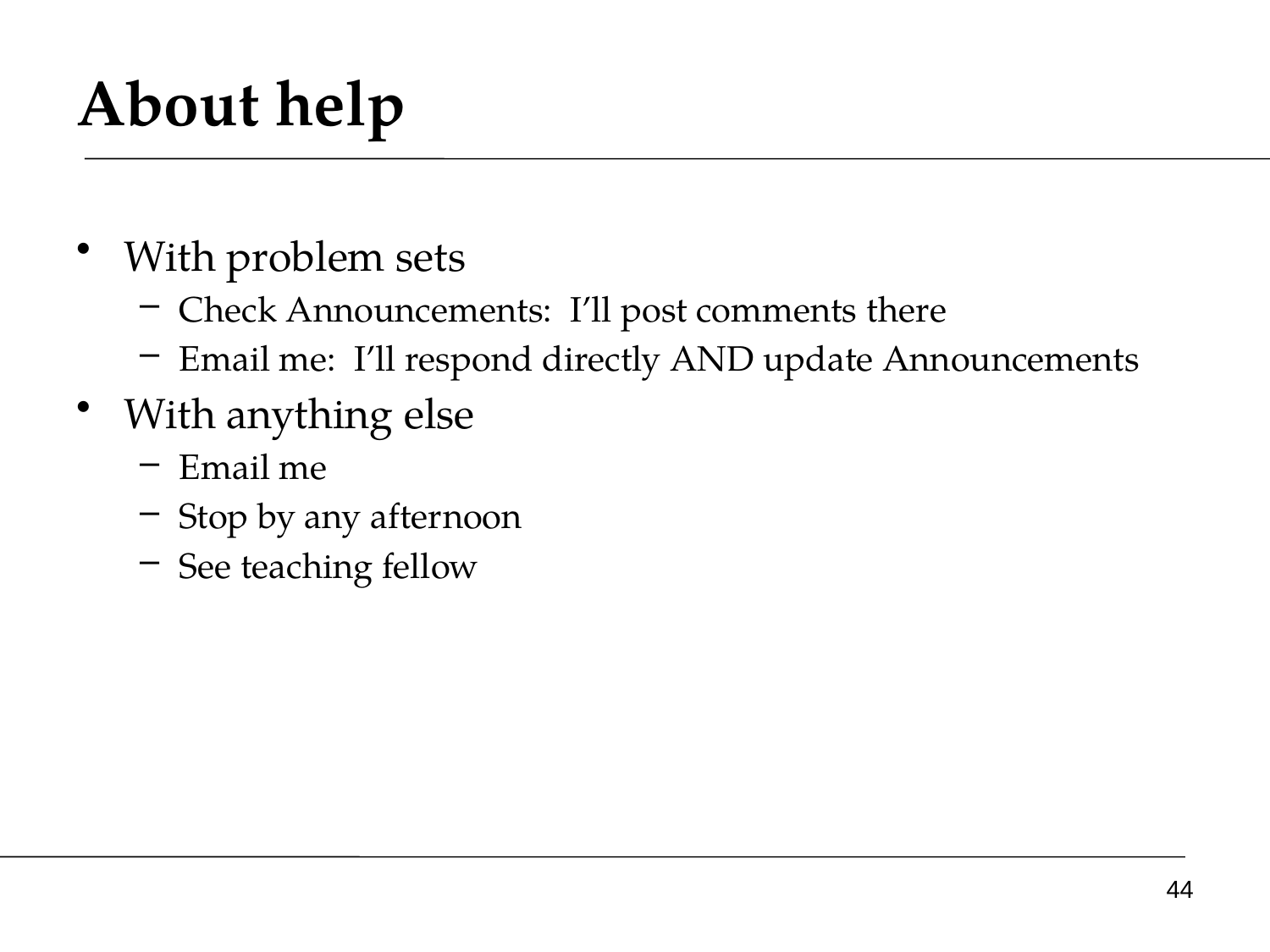

# About help
With problem sets
Check Announcements:  I’ll post comments there
Email me:  I’ll respond directly AND update Announcements
With anything else
Email me
Stop by any afternoon
See teaching fellow

44